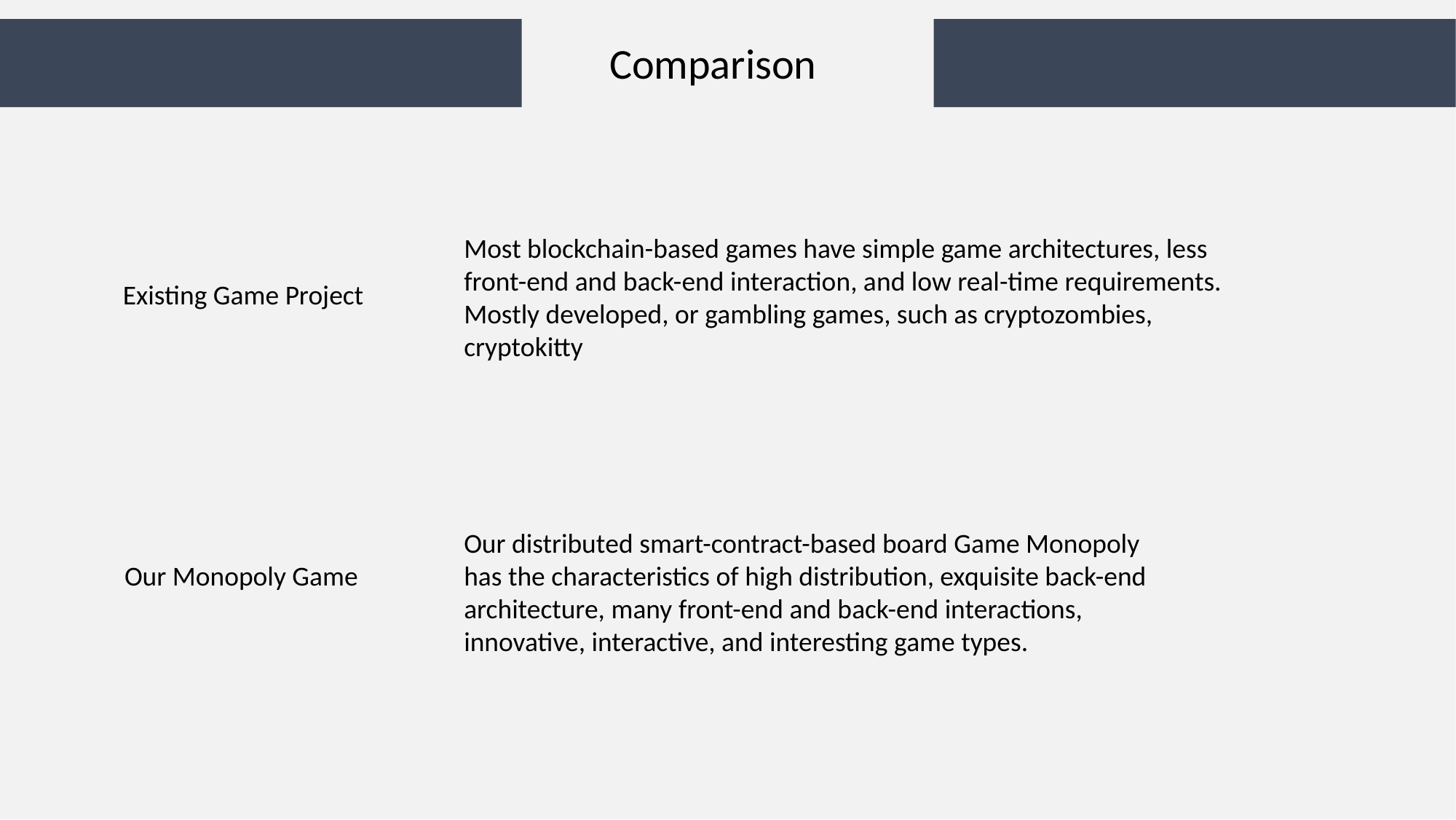

Comparison

Most blockchain-based games have simple game architectures, less front-end and back-end interaction, and low real-time requirements. Mostly developed, or gambling games, such as cryptozombies, cryptokitty
Existing Game Project

Our distributed smart-contract-based board Game Monopoly has the characteristics of high distribution, exquisite back-end architecture, many front-end and back-end interactions, innovative, interactive, and interesting game types.
Our Monopoly Game